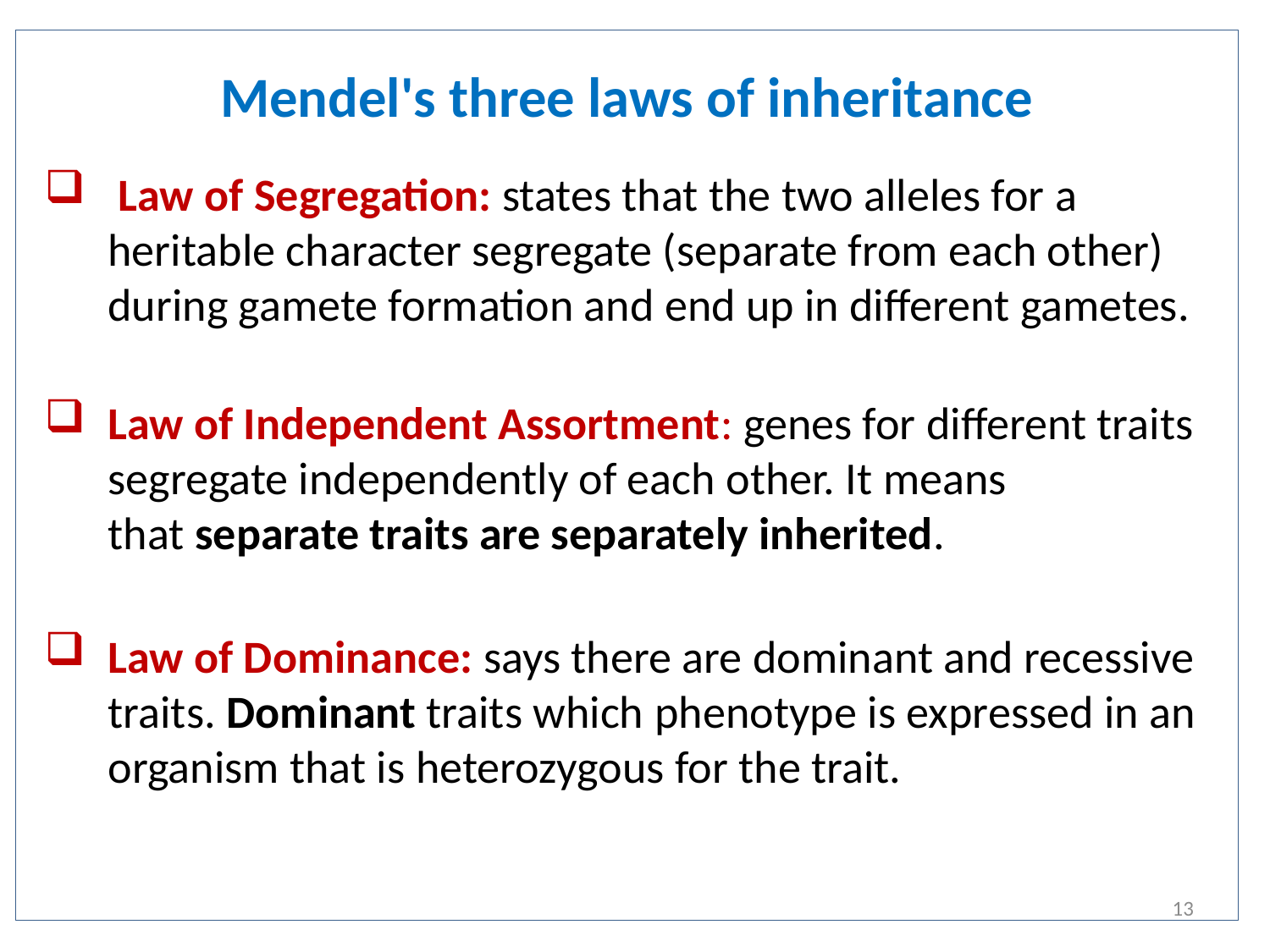

# Mendel's three laws of inheritance
 Law of Segregation: states that the two alleles for a heritable character segregate (separate from each other) during gamete formation and end up in different gametes.
Law of Independent Assortment: genes for different traits segregate independently of each other. It means that separate traits are separately inherited.

Law of Dominance: says there are dominant and recessive traits. Dominant traits which phenotype is expressed in an organism that is heterozygous for the trait.

13